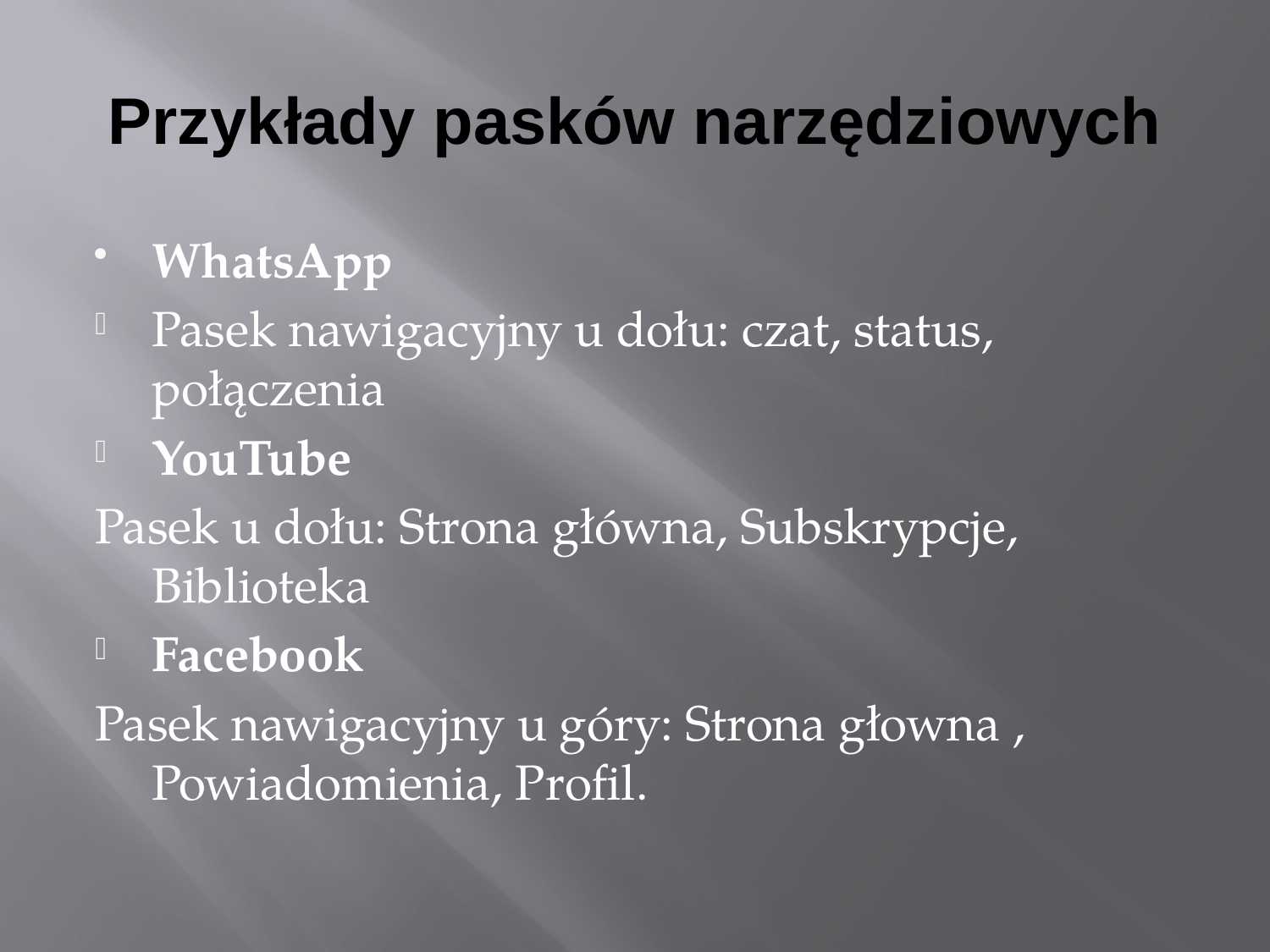

# Przykłady pasków narzędziowych
WhatsApp
Pasek nawigacyjny u dołu: czat, status, połączenia
YouTube
Pasek u dołu: Strona główna, Subskrypcje, Biblioteka
Facebook
Pasek nawigacyjny u góry: Strona głowna , Powiadomienia, Profil.